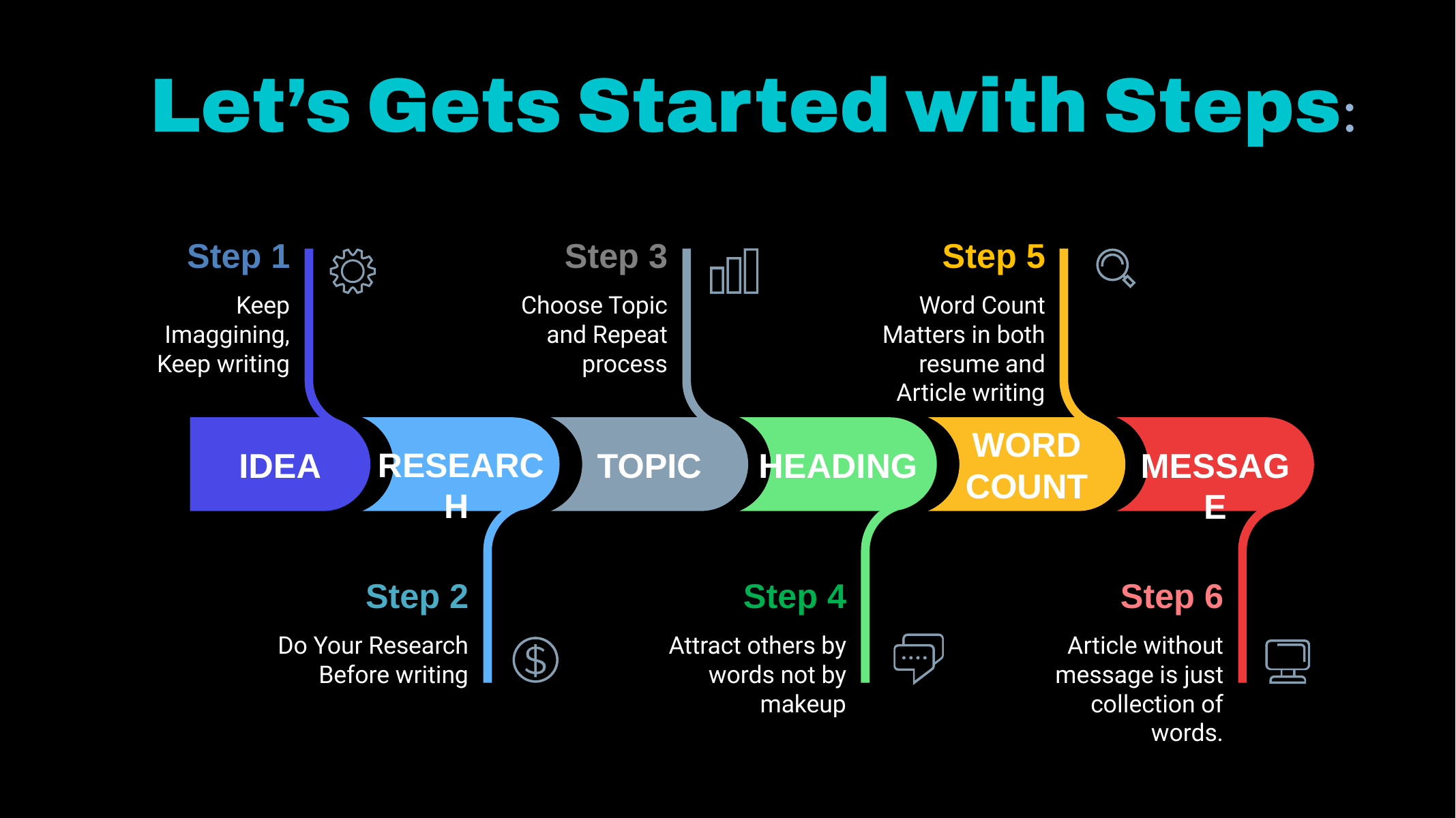

Let’s Gets Started with Steps:
Step 1

Keep Imaggining,
Keep writing
IDEA
Step 3

Choose Topic and Repeat process
TOPIC
Step 5

Word Count Matters in both resume and Article writing
WORD COUNT
  RESEARCH

Step 2
Do Your Research Before writing

HEADING

Step 4
Attract others by words not by makeup

 MESSAGE

Step 6
Article without message is just collection of words.